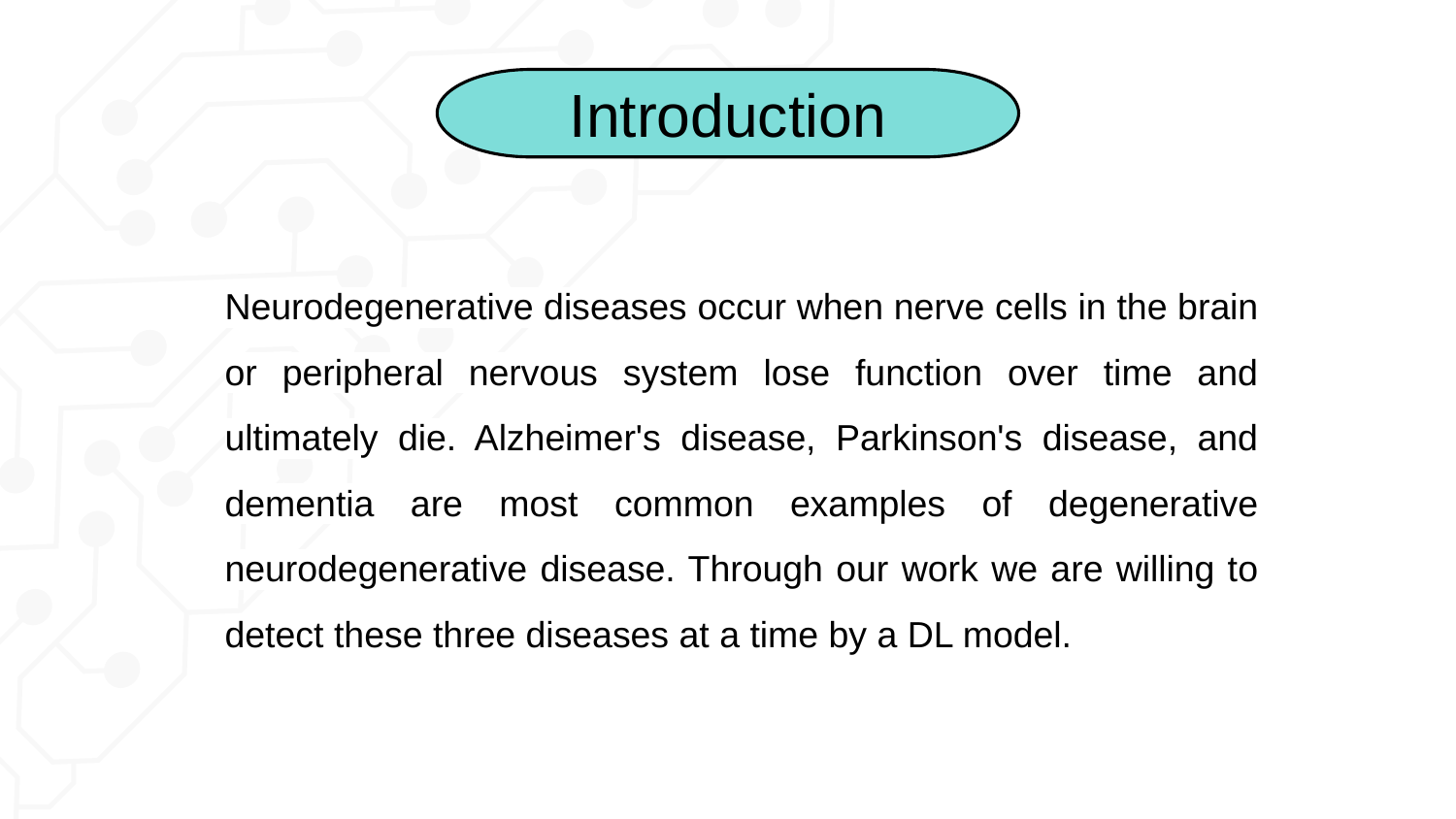

Introduction
Neurodegenerative diseases occur when nerve cells in the brain or peripheral nervous system lose function over time and ultimately die. Alzheimer's disease, Parkinson's disease, and dementia are most common examples of degenerative neurodegenerative disease. Through our work we are willing to detect these three diseases at a time by a DL model.